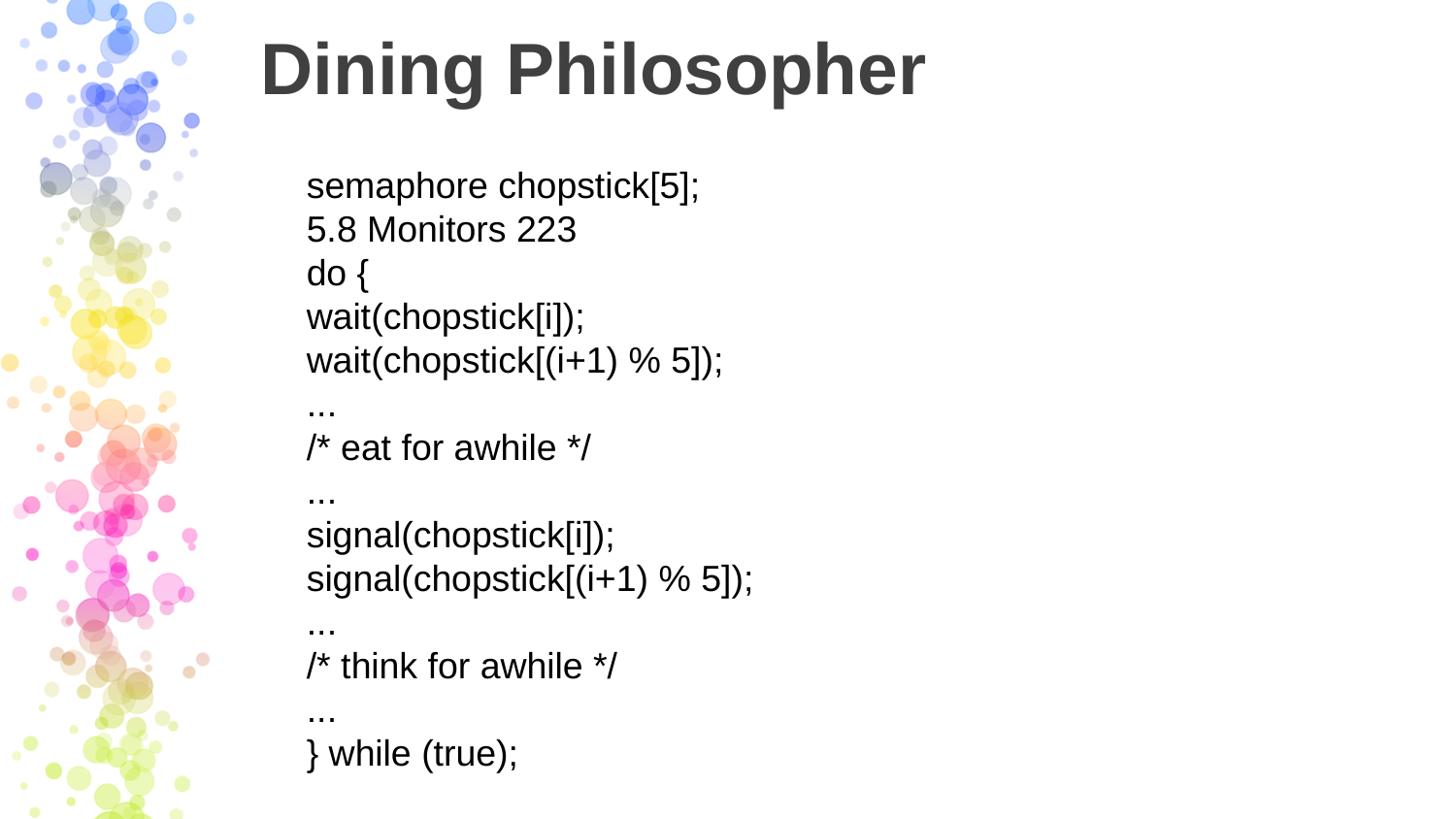

# Dining Philosopher

semaphore chopstick[5];
5.8 Monitors 223
do {
wait(chopstick[i]);
wait(chopstick[(i+1) % 5]);
...
/* eat for awhile */
...
signal(chopstick[i]);
signal(chopstick[(i+1) % 5]);
...
/* think for awhile */
...
} while (true);